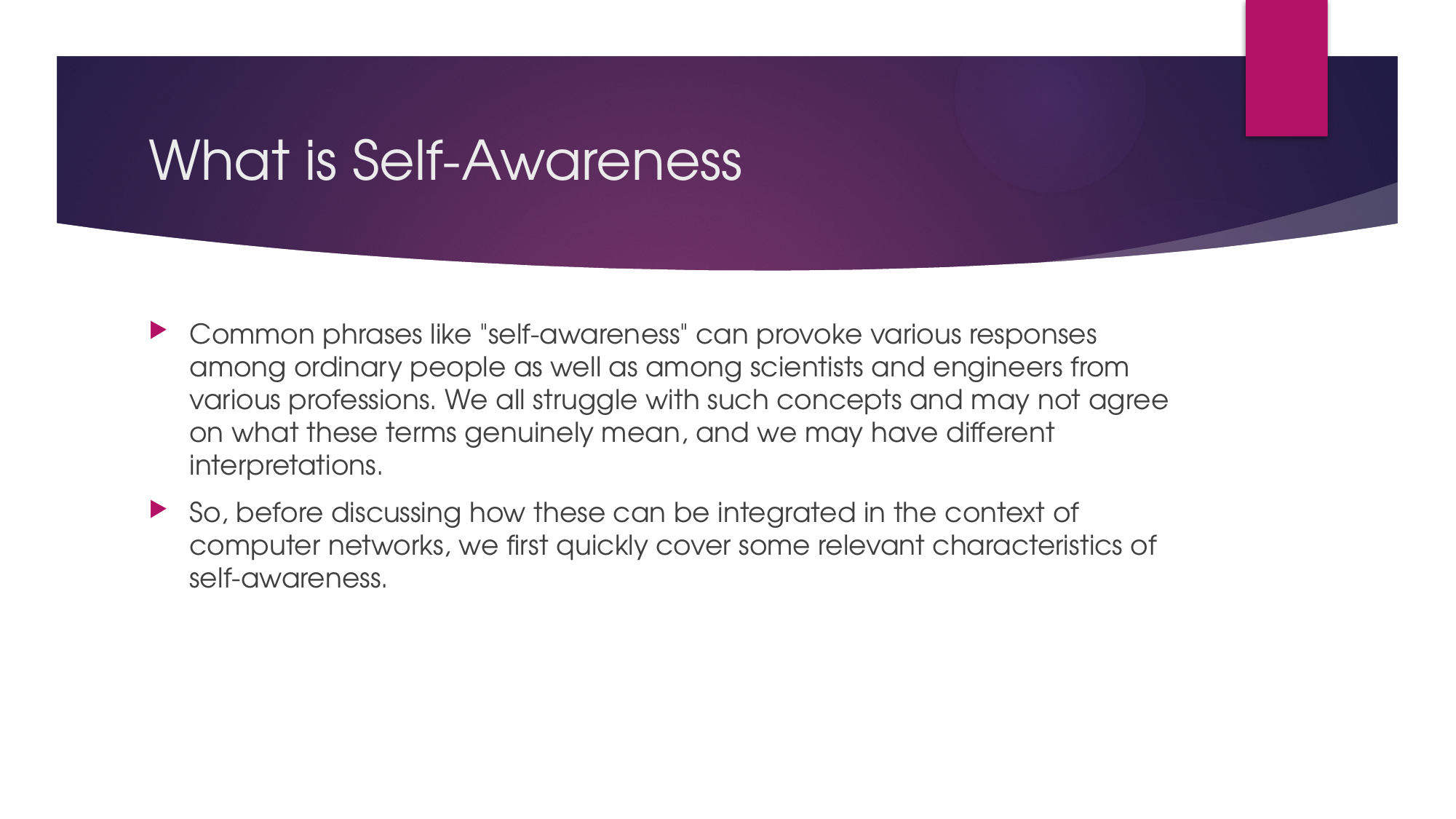

# What is Self-Awareness
Common phrases like "self-awareness" can provoke various responses among ordinary people as well as among scientists and engineers from various professions. We all struggle with such concepts and may not agree on what these terms genuinely mean, and we may have different interpretations.
So, before discussing how these can be integrated in the context of computer networks, we first quickly cover some relevant characteristics of self-awareness.